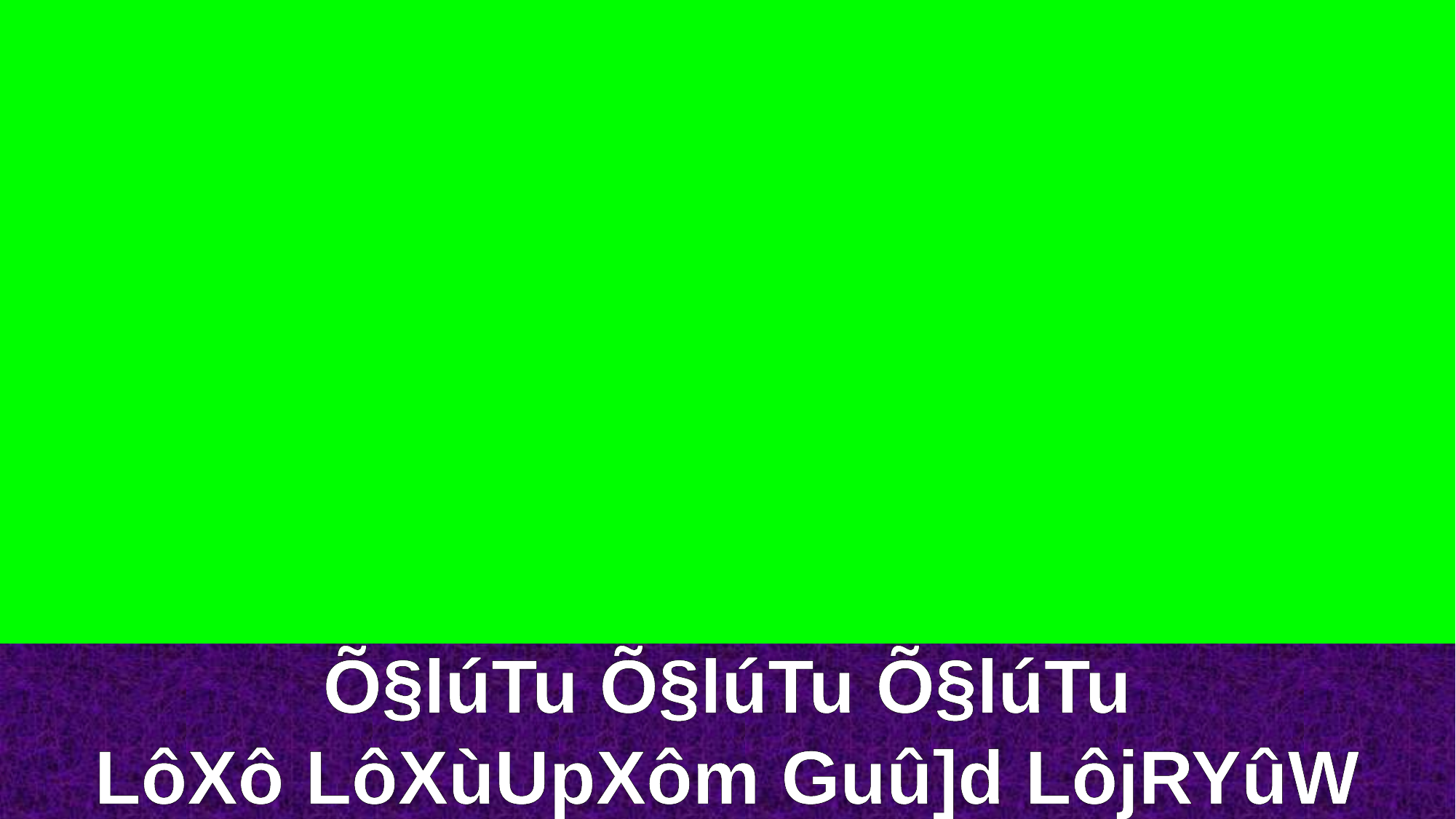

Õ§lúTu Õ§lúTu Õ§lúTu
LôXô LôXùUpXôm Guû]d LôjRYûW